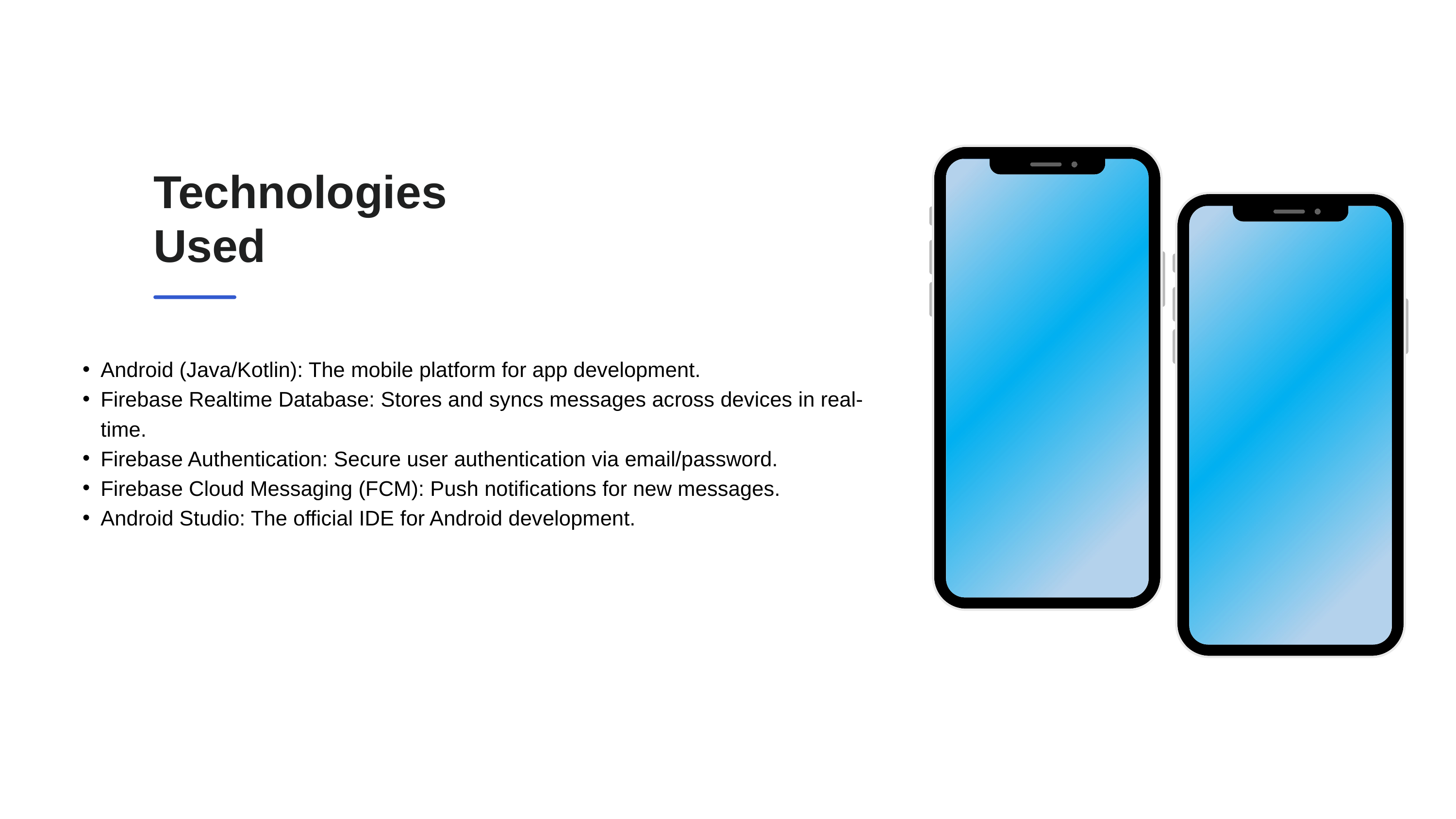

Technologies Used

Android (Java/Kotlin): The mobile platform for app development.
Firebase Realtime Database: Stores and syncs messages across devices in real-time.
Firebase Authentication: Secure user authentication via email/password.
Firebase Cloud Messaging (FCM): Push notifications for new messages.
Android Studio: The official IDE for Android development.

01
03